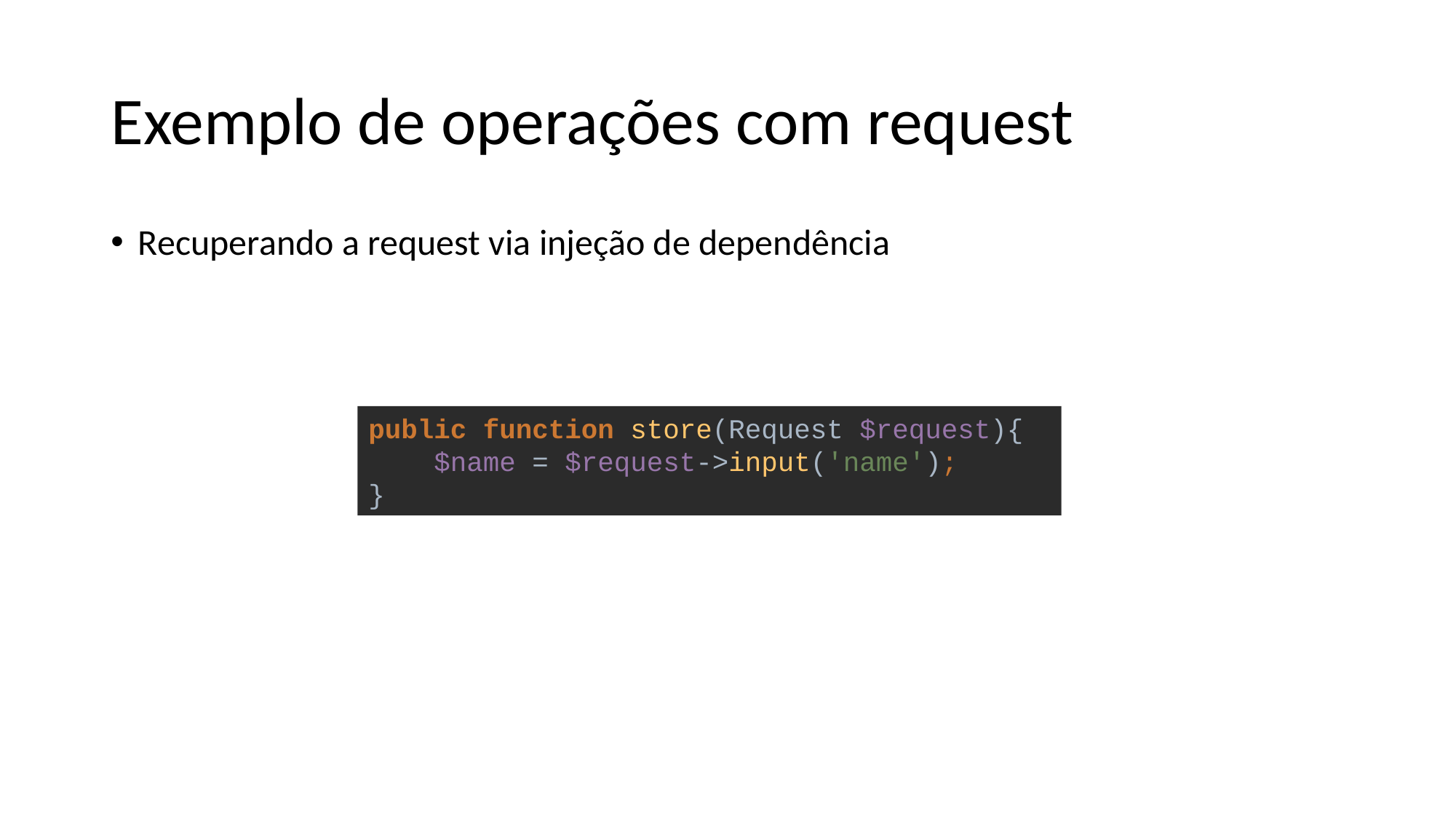

# Exemplo de operações com request
Recuperando a request via injeção de dependência

public function store(Request $request){
    $name = $request->input('name');
}